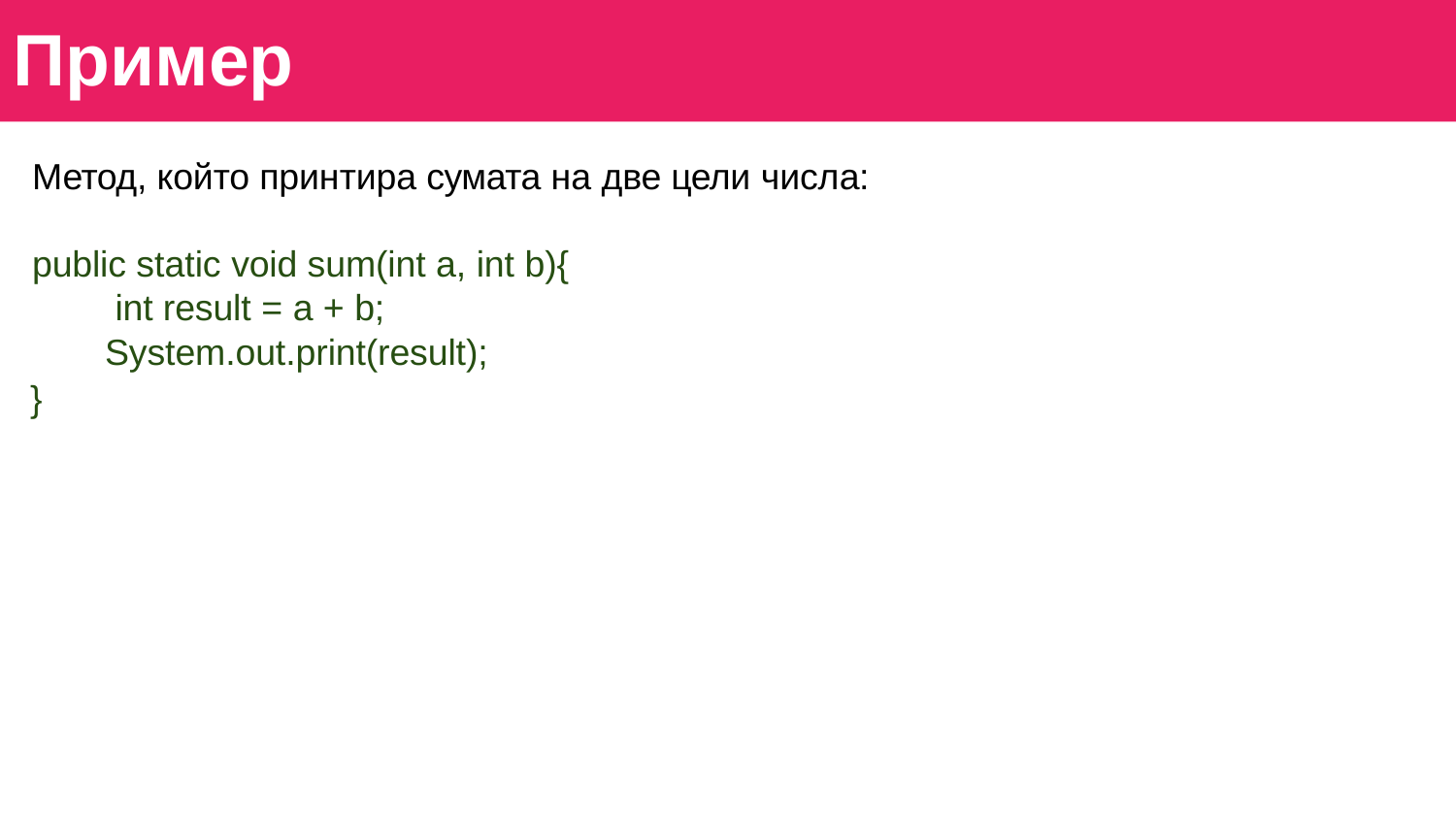

# Пример
Метод, който принтира сумата на две цели числа:

public static void sum(int a, int b){  int result = a + b;  System.out.print(result);
}